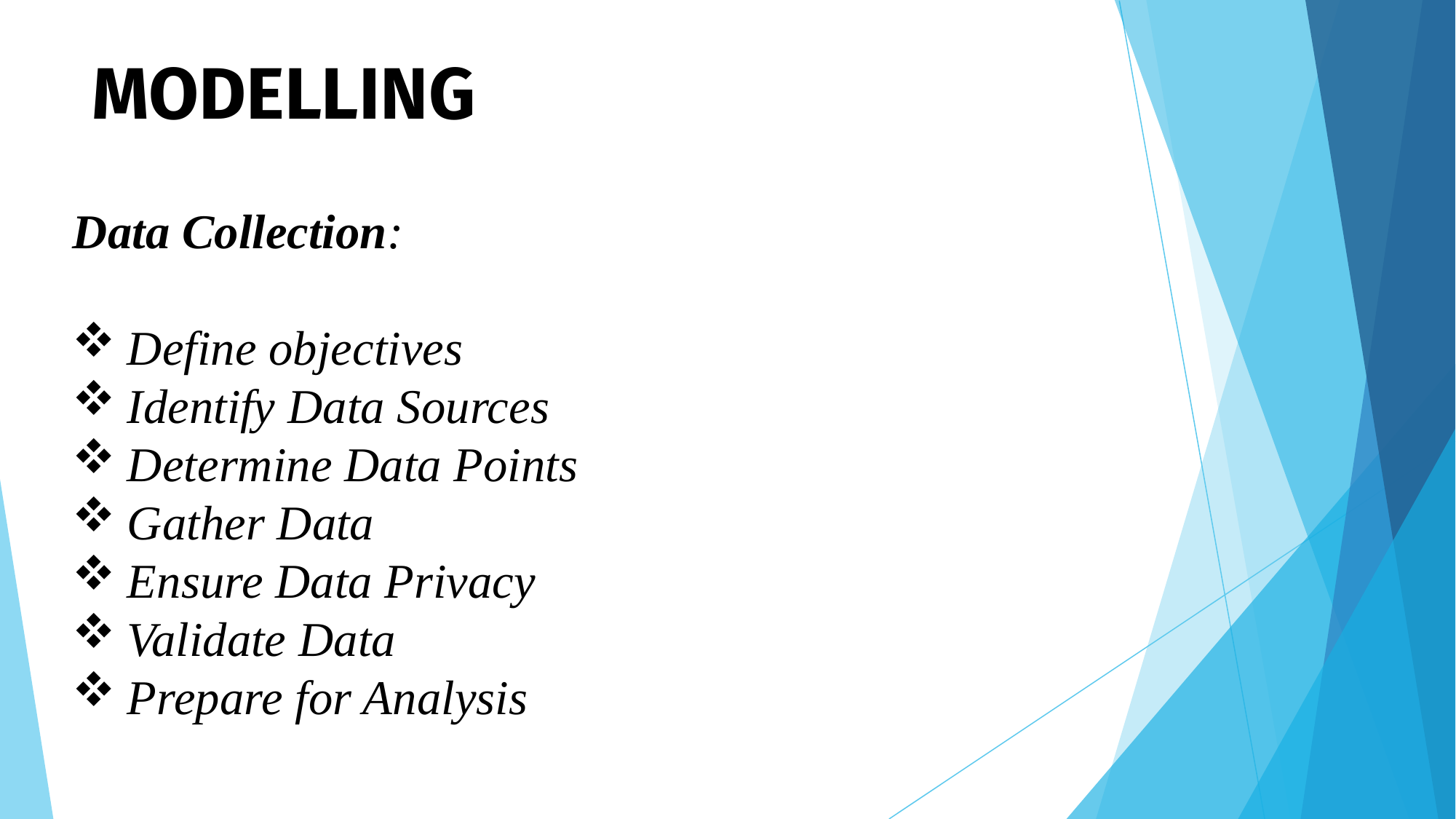

# MODELLING
Data Collection:

Define objectives
Identify Data Sources
Determine Data Points
Gather Data
Ensure Data Privacy
Validate Data
Prepare for Analysis